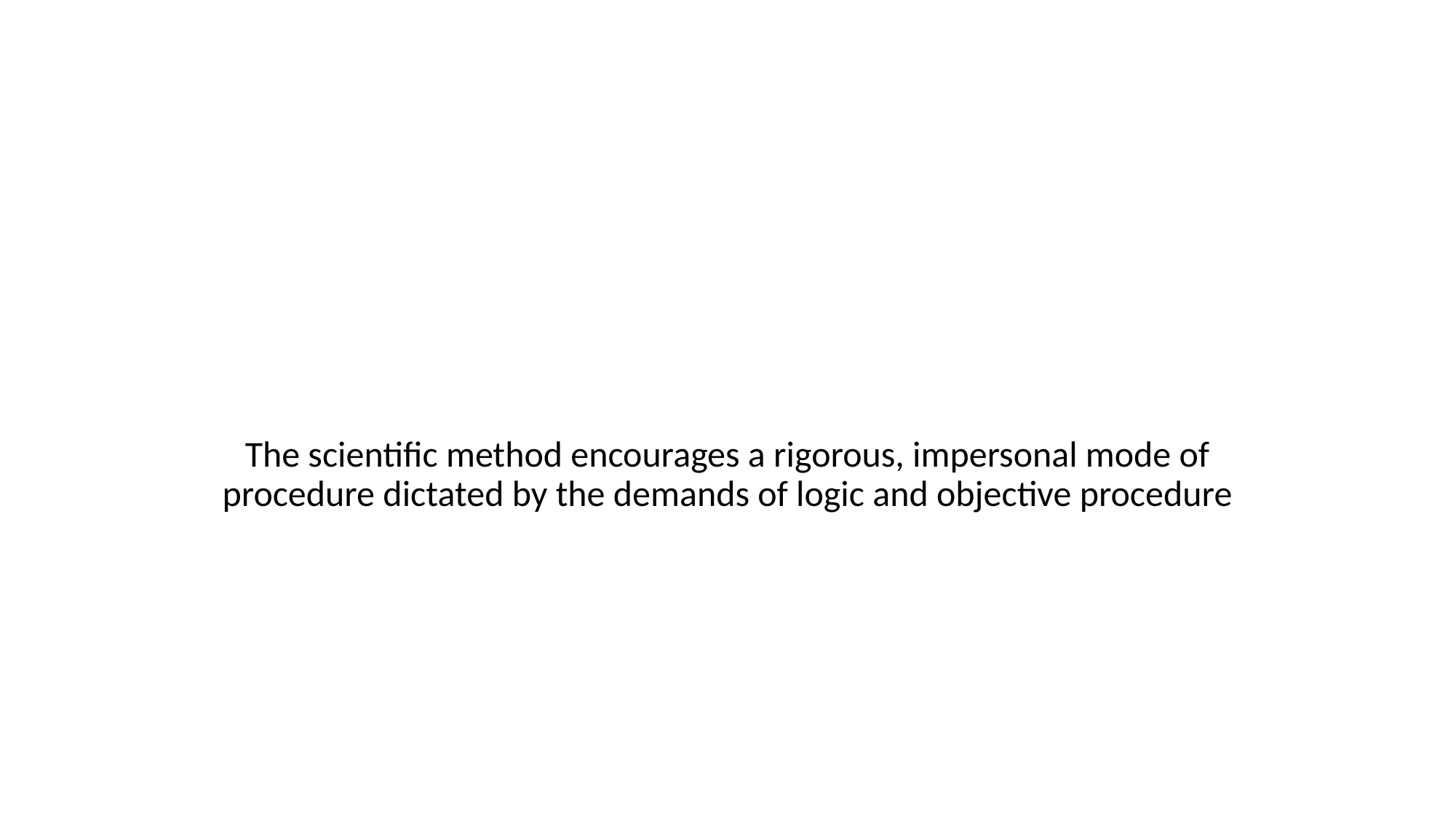

#
The scientific method encourages a rigorous, impersonal mode of procedure dictated by the demands of logic and objective procedure